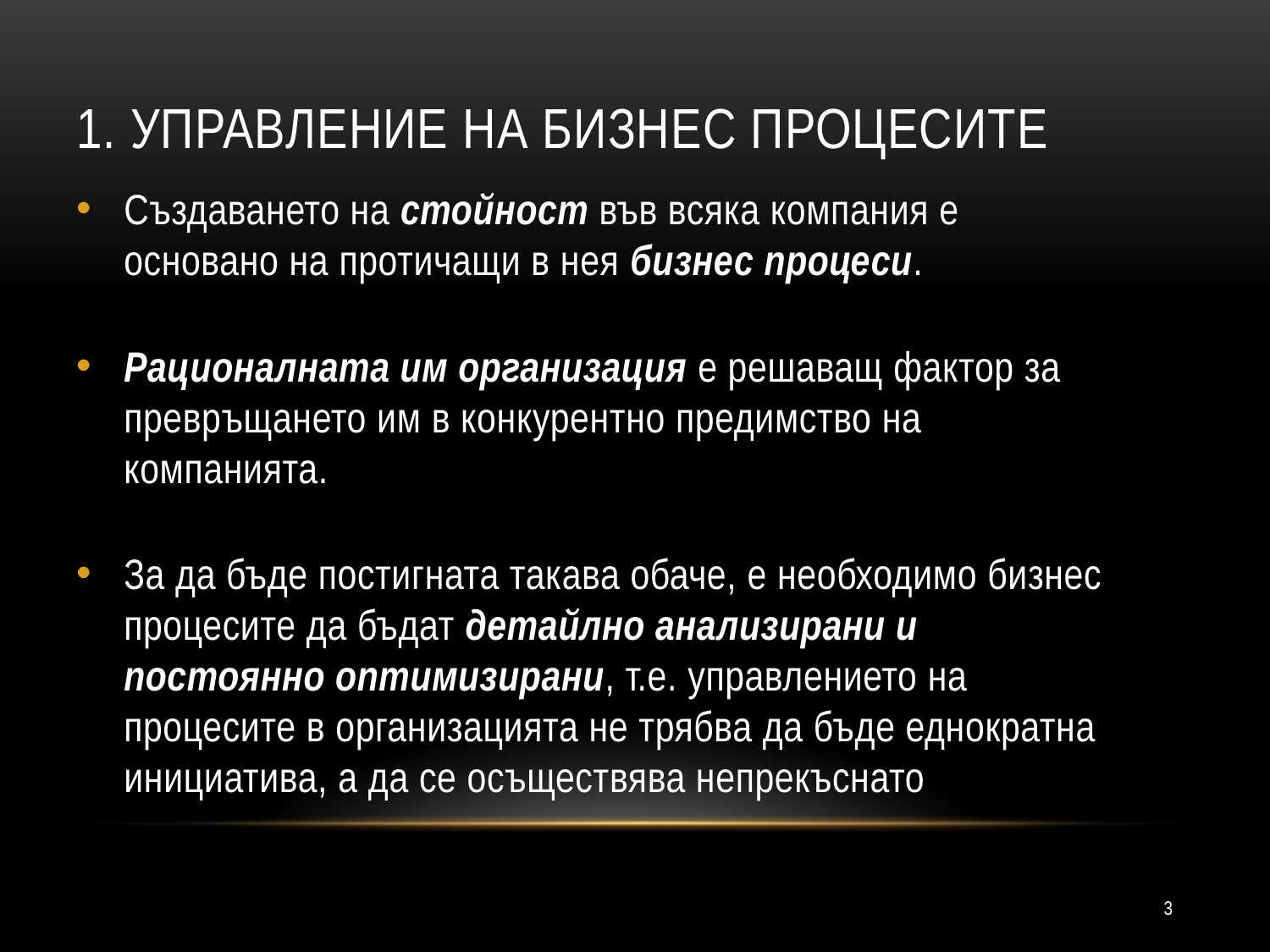

# 1. Управление на бизнес процесите
Създаването на стойност във всяка компания е основано на протичащи в нея бизнес процеси.

Рационалната им организация е решаващ фактор за превръщането им в конкурентно предимство на компанията.

За да бъде постигната такава обаче, е необходимо бизнес процесите да бъдат детайлно анализирани и постоянно оптимизирани, т.е. управлението на процесите в организацията не трябва да бъде еднократна инициатива, а да се осъществява непрекъснато
3